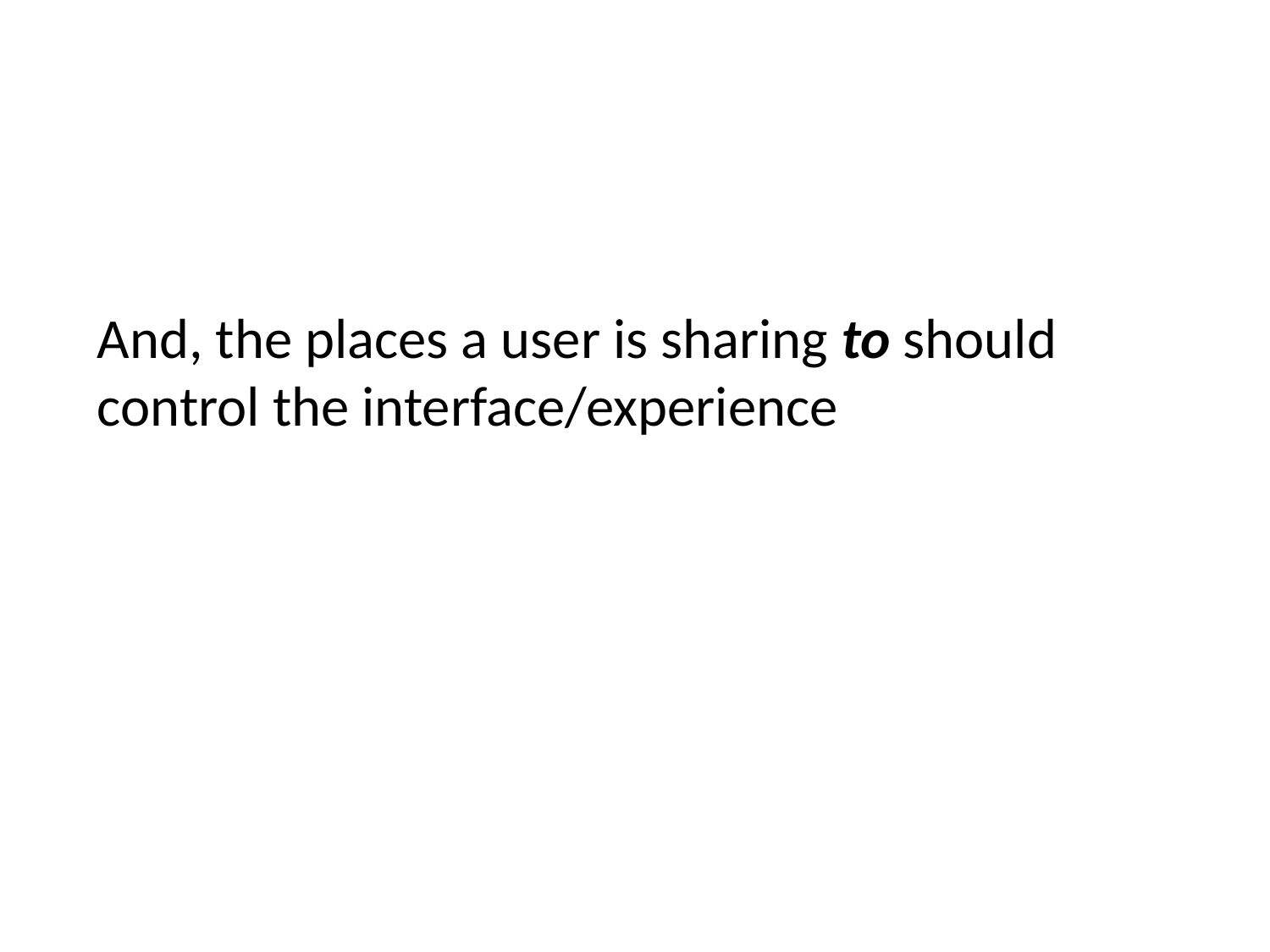

And, the places a user is sharing to should control the interface/experience